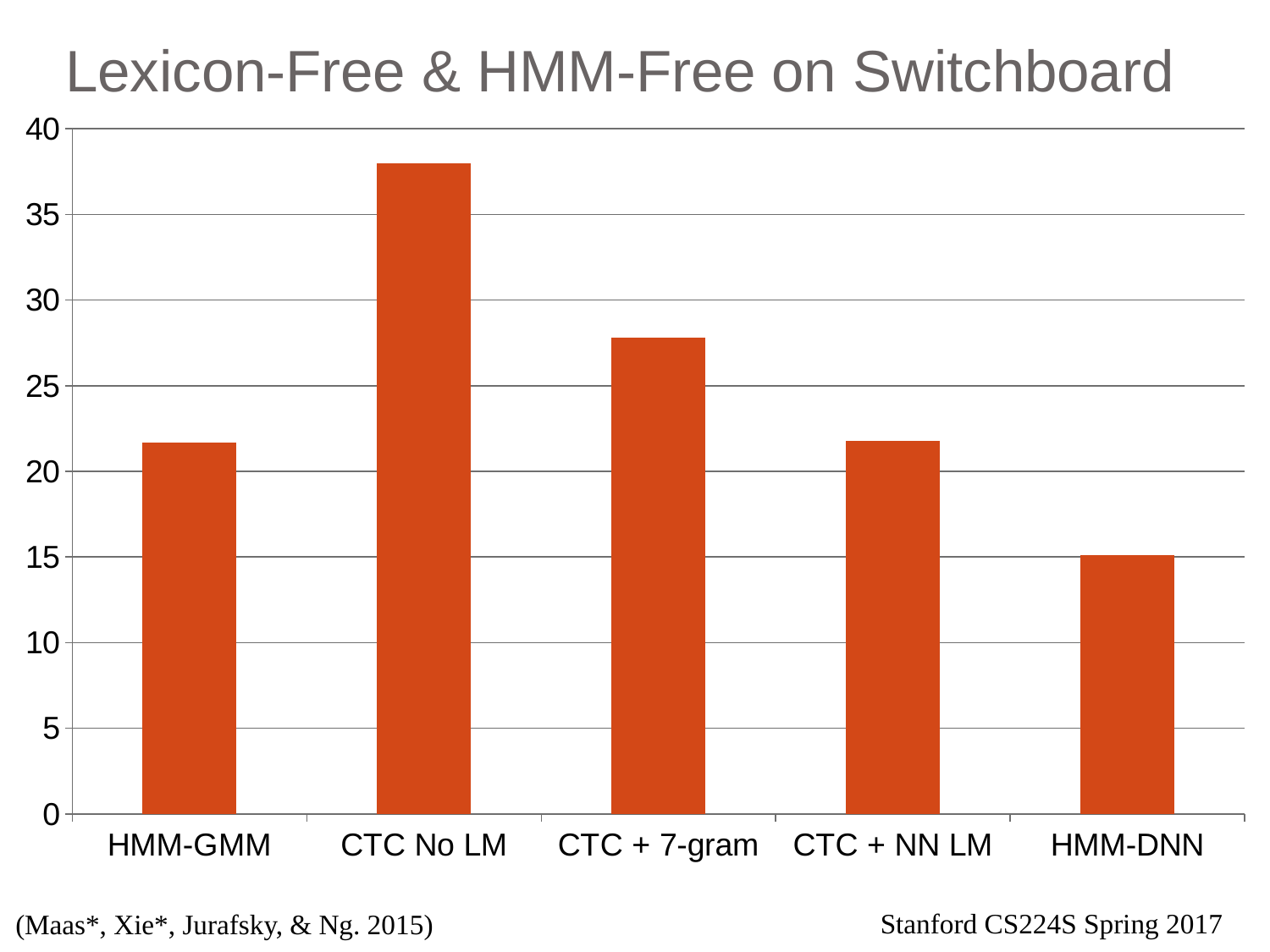

# Lexicon-Free & HMM-Free on Switchboard

### Chart

| Category | Swbd WER  |
|---|---|
| HMM-GMM | 21.7 |
| CTC No LM | 38.0 |
| CTC + 7-gram | 27.8 |
| CTC + NN LM | 21.8 |
| HMM-DNN | 15.1 |
(Maas*, Xie*, Jurafsky, & Ng. 2015)